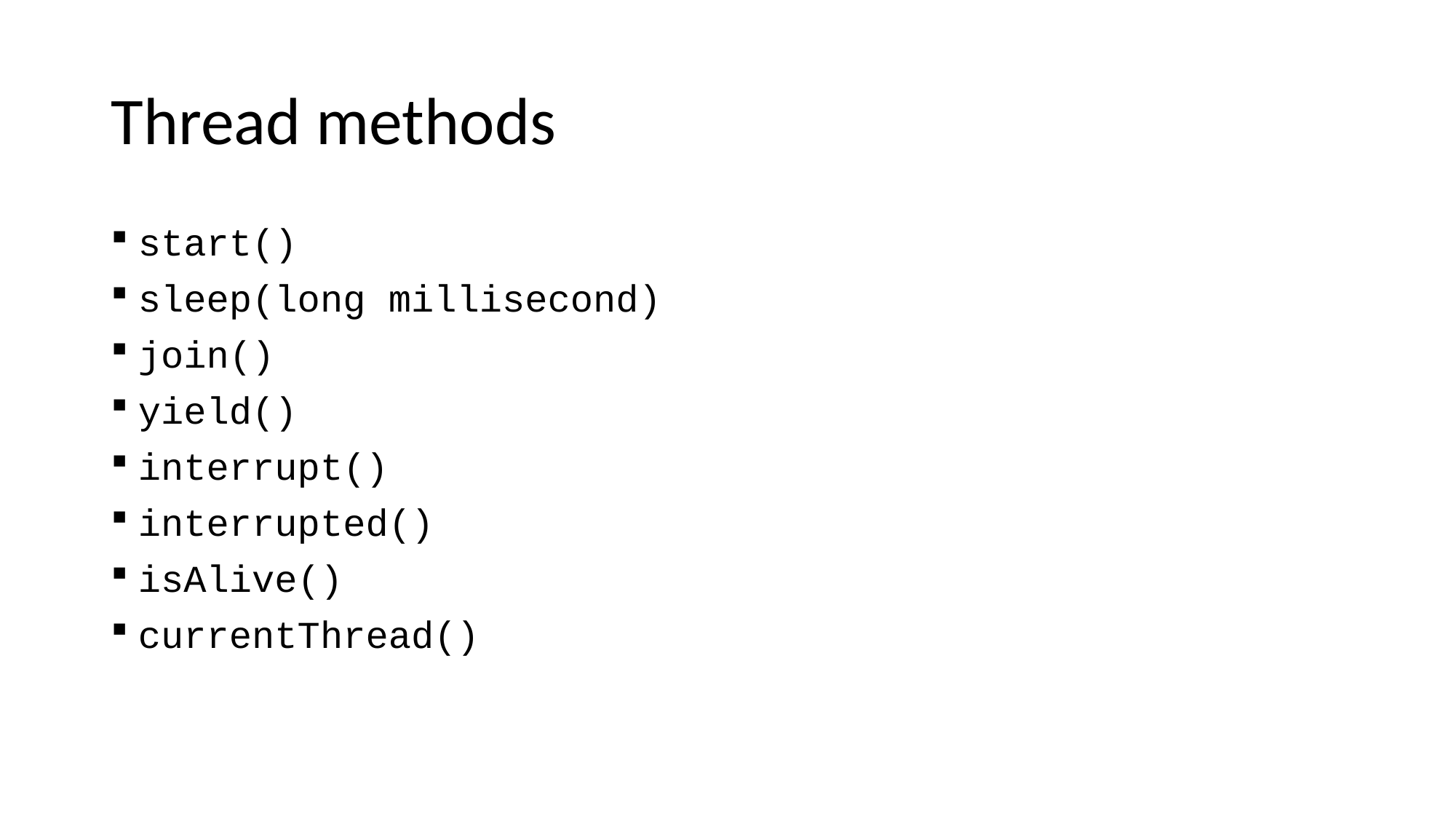

# Thread methods
start()
sleep(long millisecond)
join()
yield()
interrupt()
interrupted()
isAlive()
currentThread()